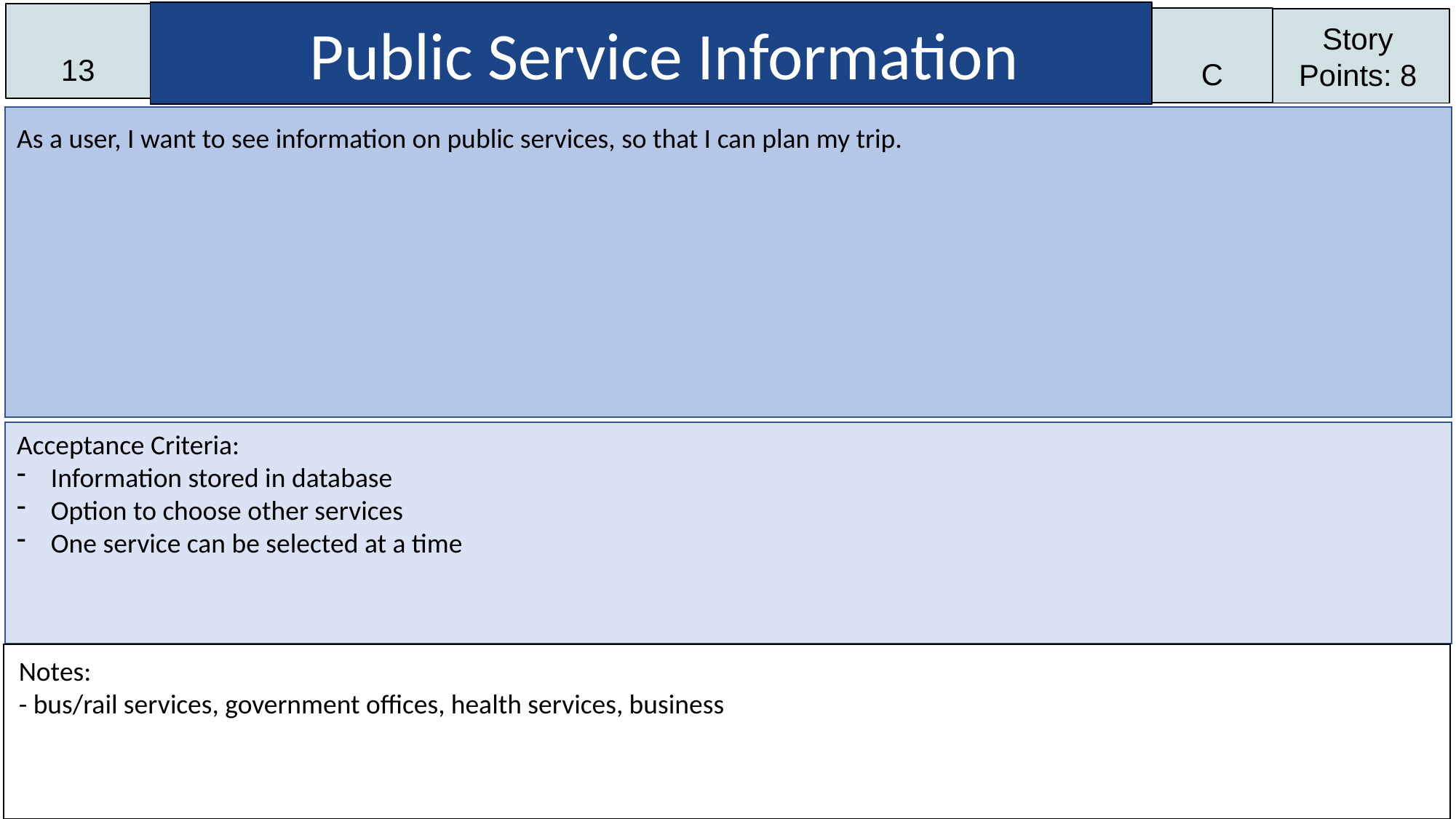

Public Service Information

13

C
Story Points: 8

As a user, I want to see information on public services, so that I can plan my trip.

Acceptance Criteria:
Information stored in database
Option to choose other services
One service can be selected at a time

Notes:
- bus/rail services, government offices, health services, business